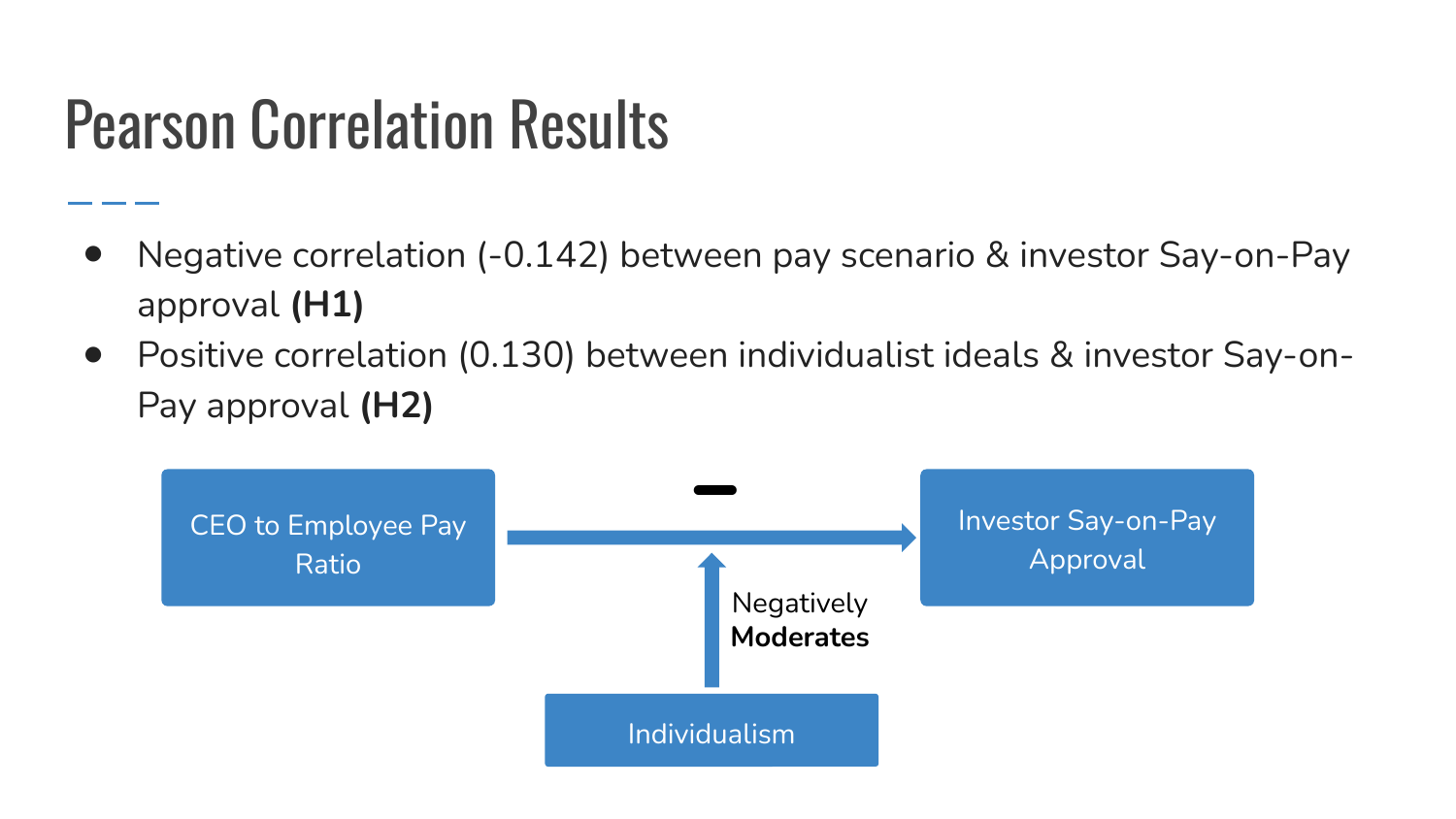

# Pearson Correlation Results
Negative correlation (-0.142) between pay scenario & investor Say-on-Pay approval (H1)
Positive correlation (0.130) between individualist ideals & investor Say-on-Pay approval (H2)
-

CEO to Employee Pay Ratio
Investor Say-on-Pay Approval

Investor Say-on-Pay Approval

Investor Say-on-Pay Approval

Negatively Moderates

Individualism